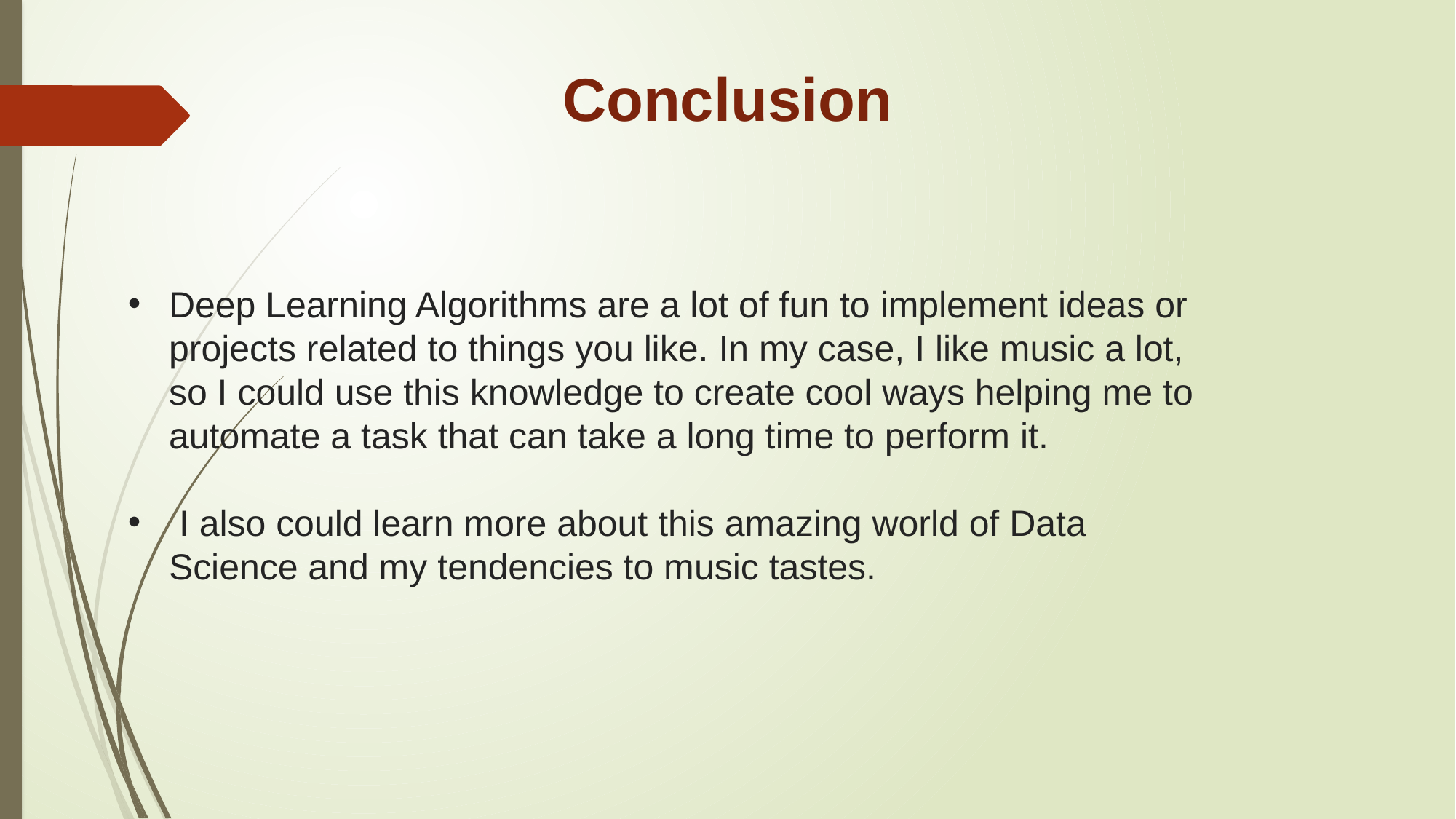

# Conclusion
Deep Learning Algorithms are a lot of fun to implement ideas or projects related to things you like. In my case, I like music a lot, so I could use this knowledge to create cool ways helping me to automate a task that can take a long time to perform it.

 I also could learn more about this amazing world of Data Science and my tendencies to music tastes.